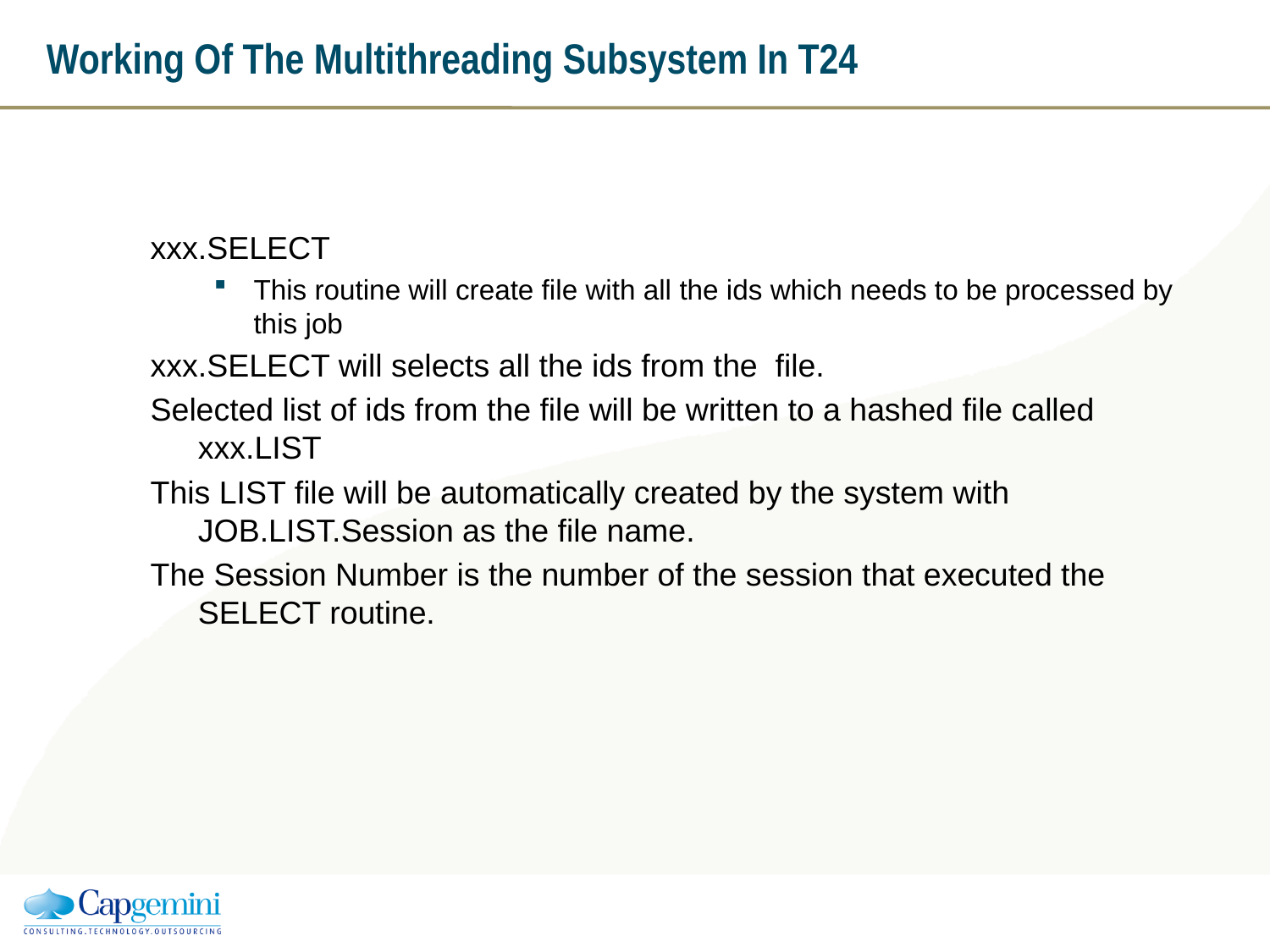

Working Of The Multithreading Subsystem In T24
xxx.SELECT
This routine will create file with all the ids which needs to be processed by this job
xxx.SELECT will selects all the ids from the  file.
Selected list of ids from the file will be written to a hashed file called xxx.LIST
This LIST file will be automatically created by the system with JOB.LIST.Session as the file name.
The Session Number is the number of the session that executed the SELECT routine.